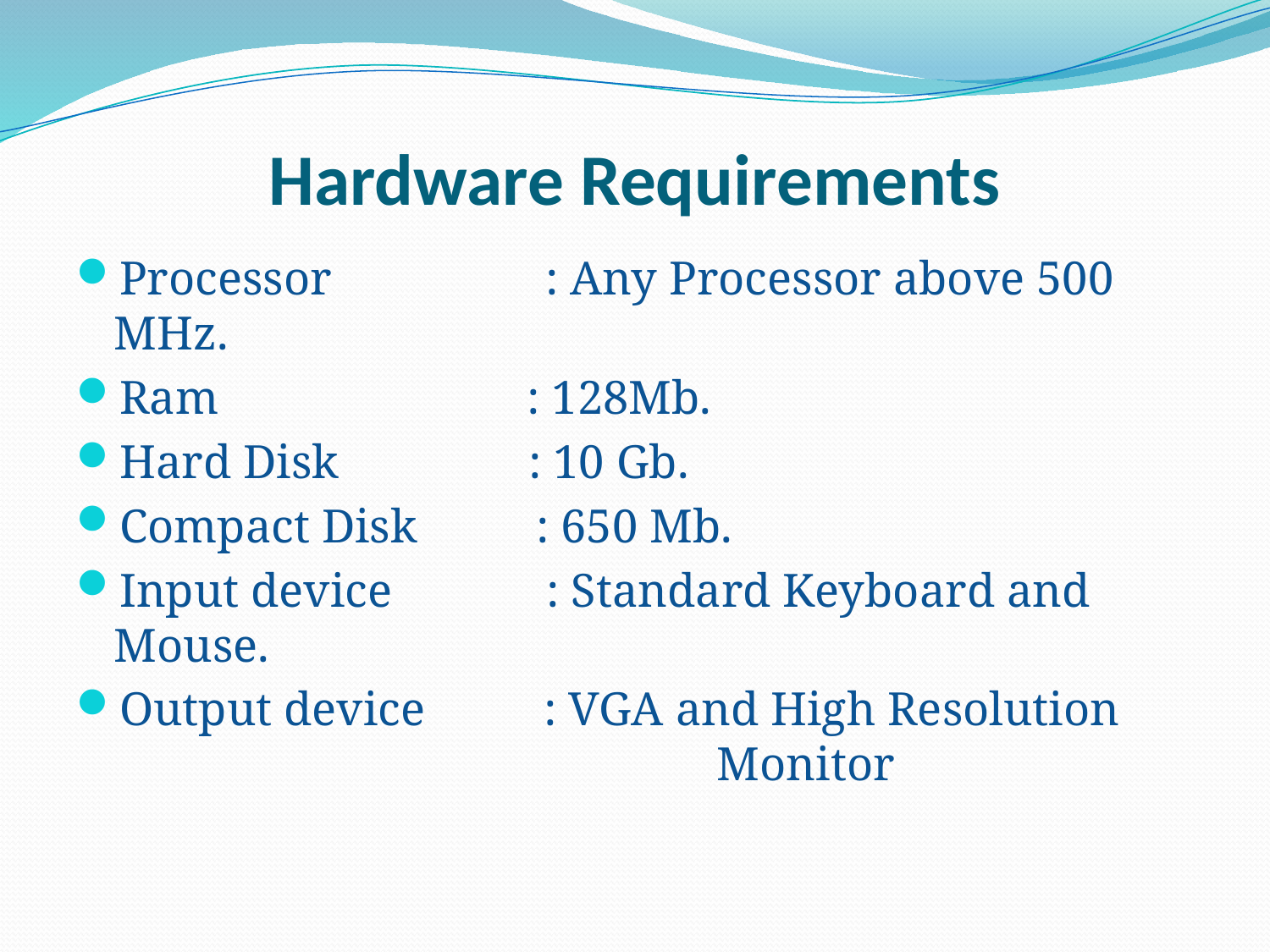

# Hardware Requirements
Processor                  : Any Processor above 500 MHz.
Ram                          : 128Mb.
Hard Disk                : 10 Gb.
Compact Disk          : 650 Mb.
Input device             : Standard Keyboard and Mouse.
Output device          : VGA and High Resolution 				        Monitor